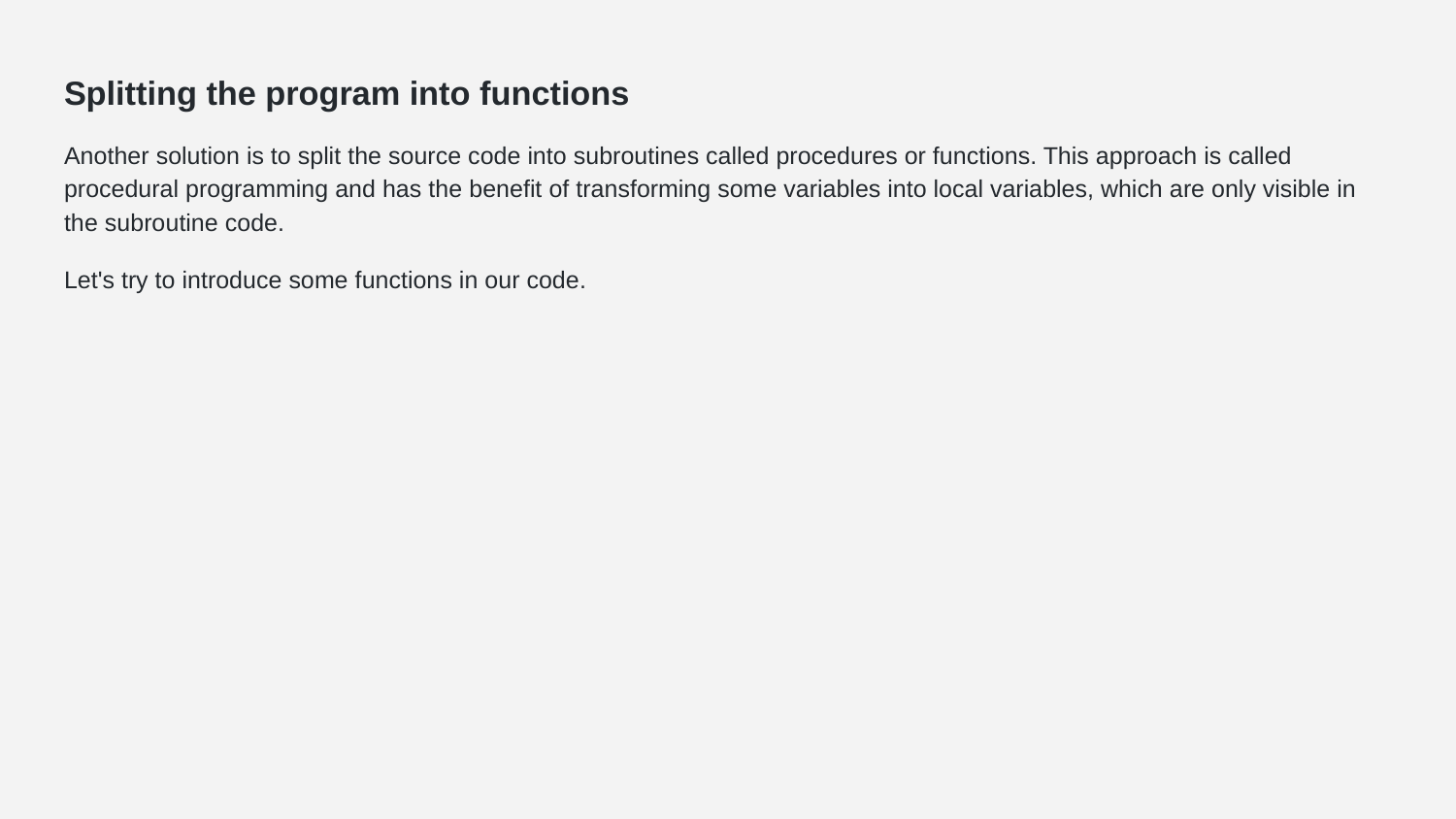

# Splitting the program into functions
Another solution is to split the source code into subroutines called procedures or functions. This approach is called procedural programming and has the benefit of transforming some variables into local variables, which are only visible in the subroutine code.
Let's try to introduce some functions in our code.